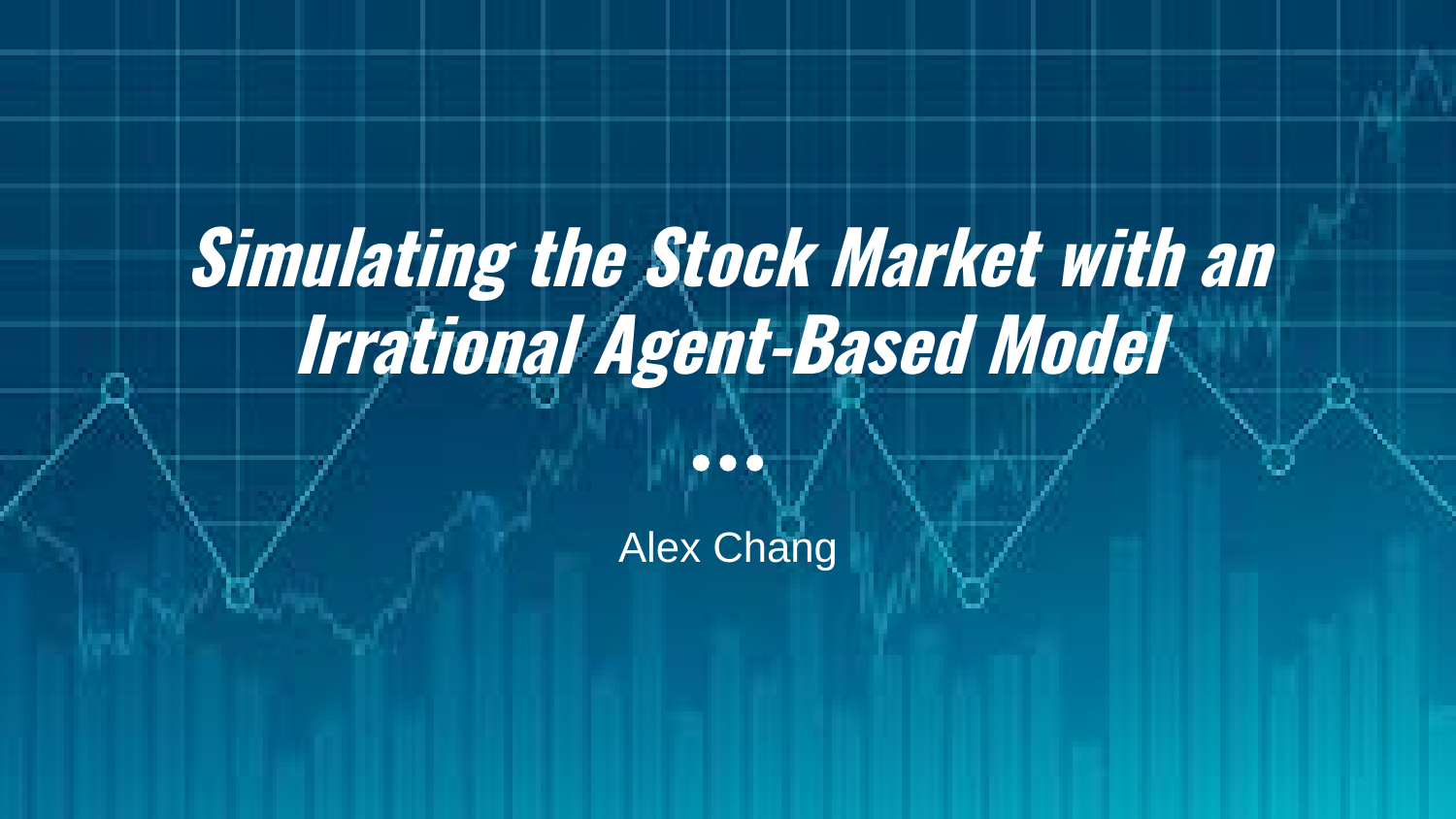

# Simulating the Stock Market with an Irrational Agent-Based Model
Alex Chang